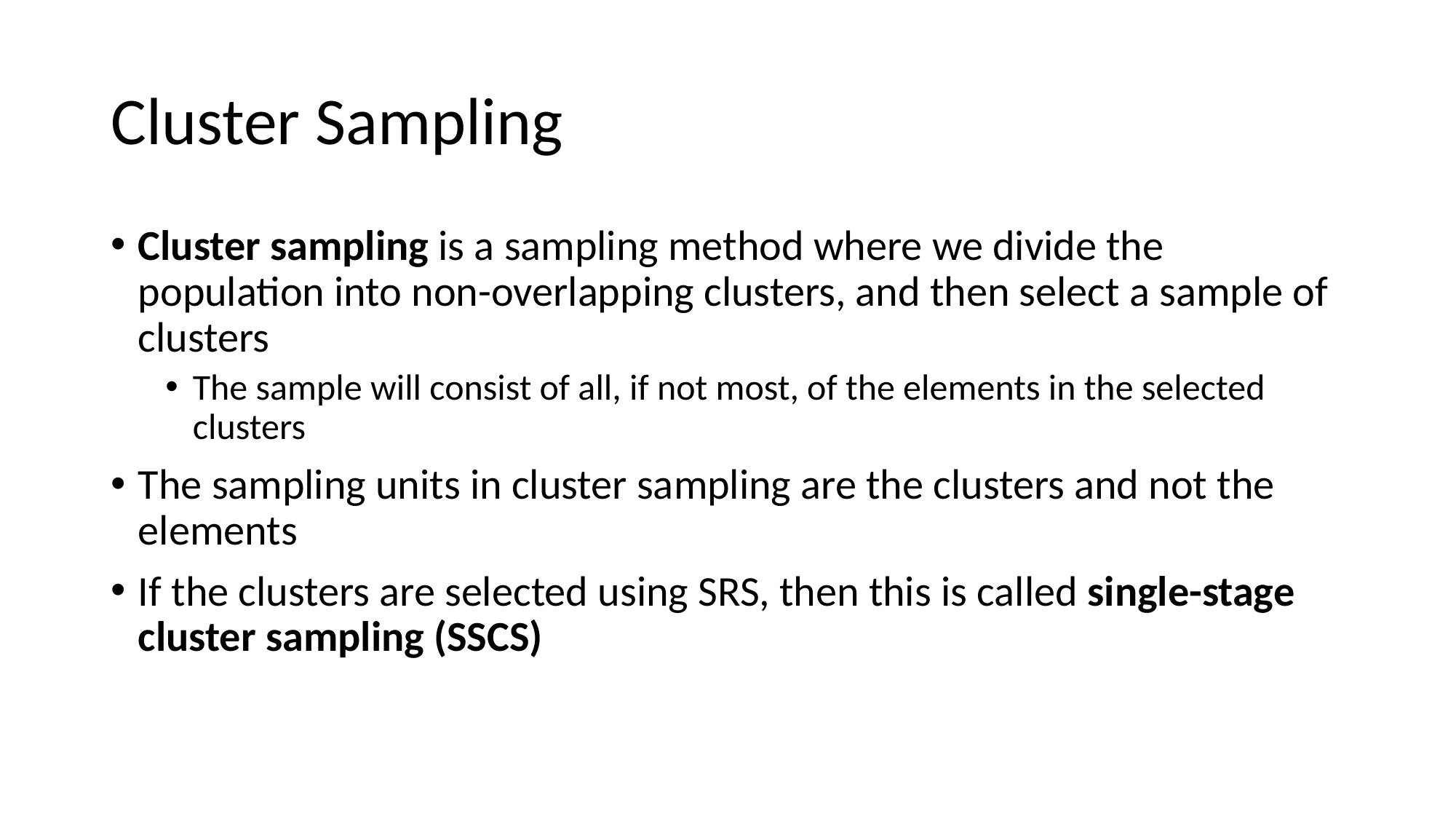

# Cluster Sampling
Cluster sampling is a sampling method where we divide the population into non-overlapping clusters, and then select a sample of clusters
The sample will consist of all, if not most, of the elements in the selected clusters
The sampling units in cluster sampling are the clusters and not the elements
If the clusters are selected using SRS, then this is called single-stage cluster sampling (SSCS)